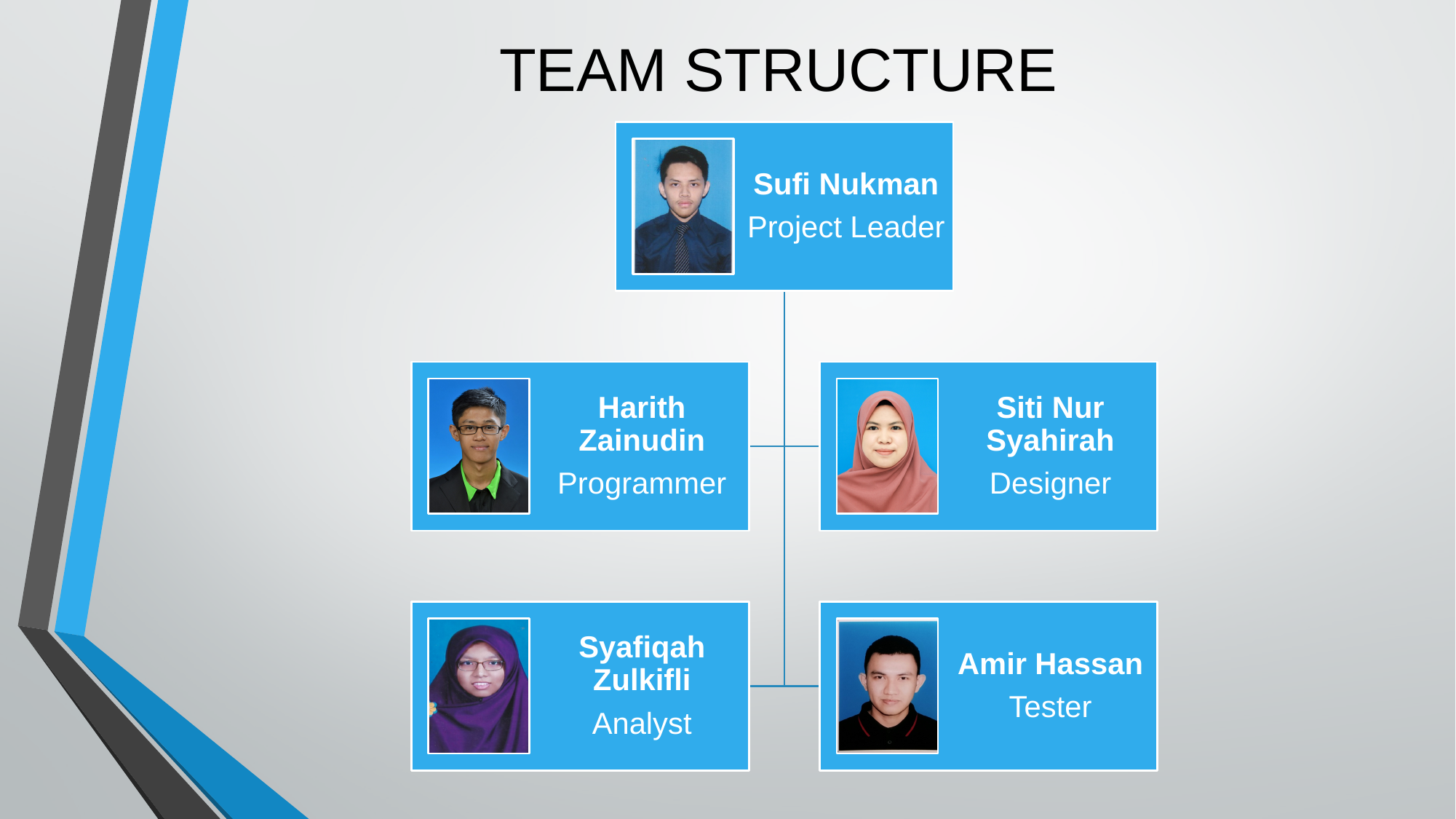

TEAM STRUCTURE
Sufi Nukman
Project Leader
Siti Nur Syahirah
Designer
Harith Zainudin
Programmer
Amir Hassan
Tester
Syafiqah Zulkifli
Analyst